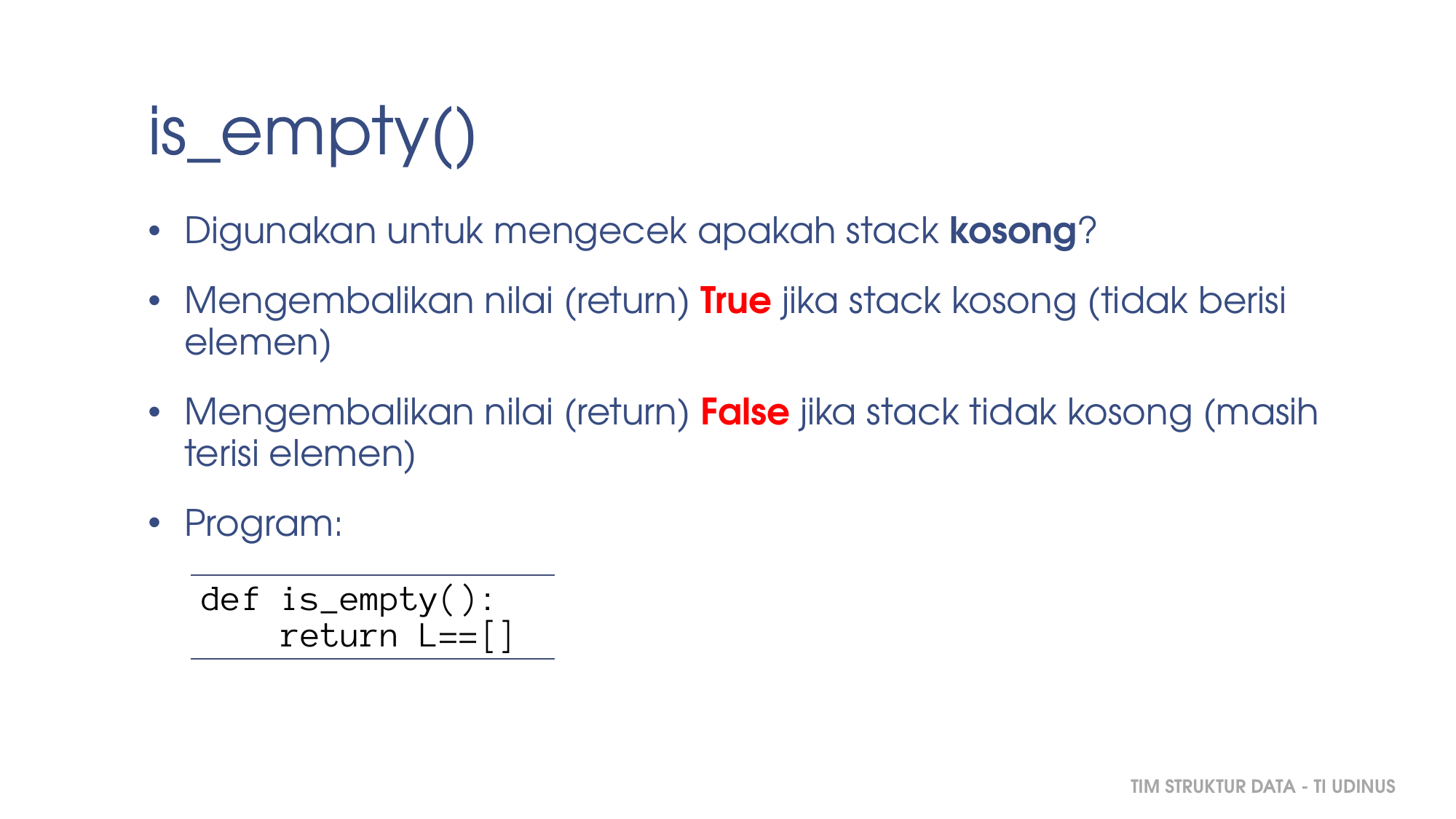

# is_empty()
Digunakan untuk mengecek apakah stack kosong?
Mengembalikan nilai (return) True jika stack kosong (tidak berisi elemen)
Mengembalikan nilai (return) False jika stack tidak kosong (masih terisi elemen)
Program:
| def is\_empty(): return L==[] |
| --- |